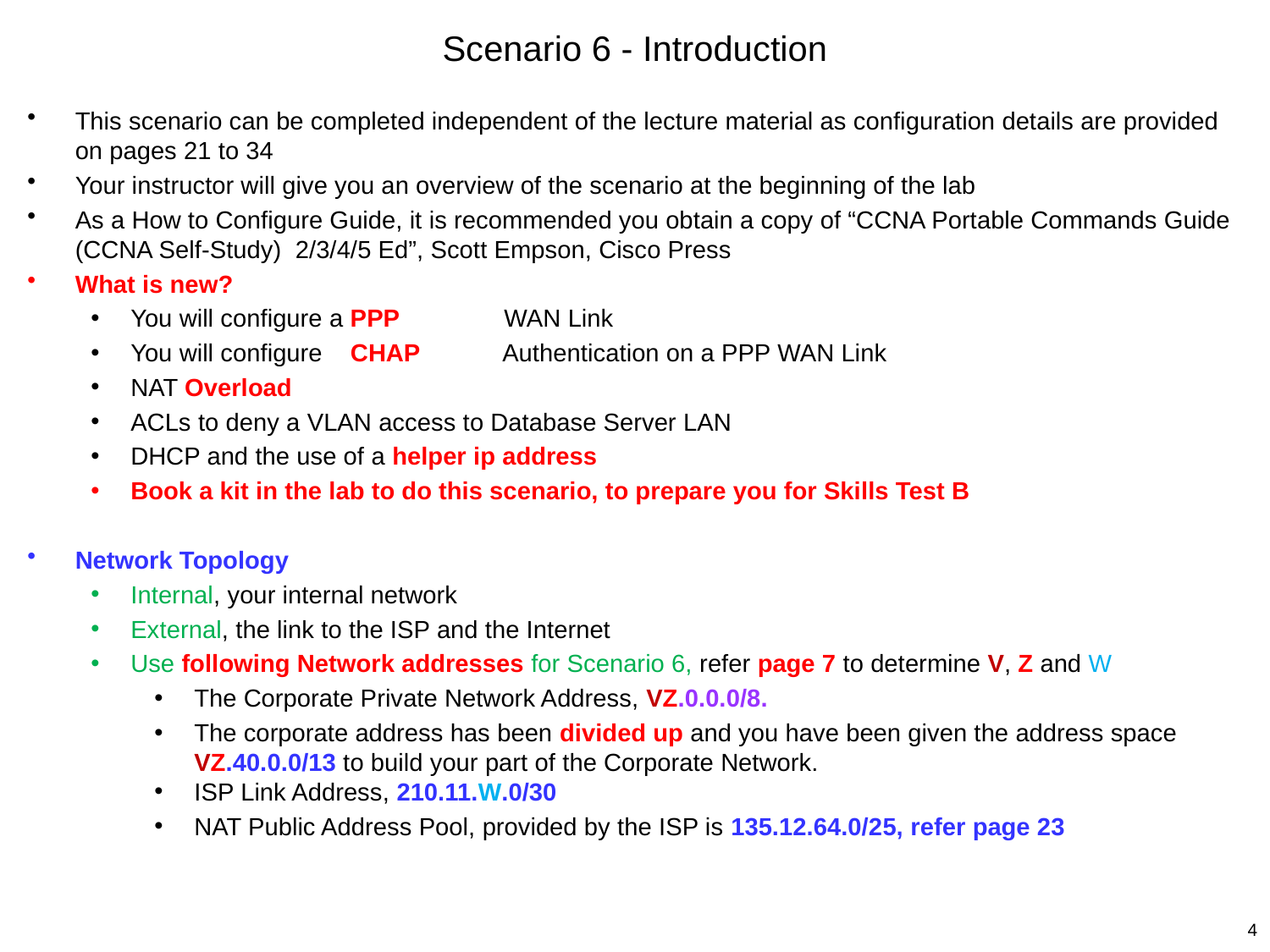

Scenario 6 - Introduction
This scenario can be completed independent of the lecture material as configuration details are provided on pages 21 to 34
Your instructor will give you an overview of the scenario at the beginning of the lab
As a How to Configure Guide, it is recommended you obtain a copy of “CCNA Portable Commands Guide (CCNA Self-Study)  2/3/4/5 Ed”, Scott Empson, Cisco Press
What is new?
You will configure a PPP               WAN Link
You will configure    CHAP            Authentication on a PPP WAN Link
NAT Overload
ACLs to deny a VLAN access to Database Server LAN
DHCP and the use of a helper ip address
Book a kit in the lab to do this scenario, to prepare you for Skills Test B

Network Topology
Internal, your internal network
External, the link to the ISP and the Internet
Use following Network addresses for Scenario 6, refer page 7 to determine V, Z and W
The Corporate Private Network Address, VZ.0.0.0/8.
The corporate address has been divided up and you have been given the address space VZ.40.0.0/13 to build your part of the Corporate Network.
ISP Link Address, 210.11.W.0/30
NAT Public Address Pool, provided by the ISP is 135.12.64.0/25, refer page 23

4